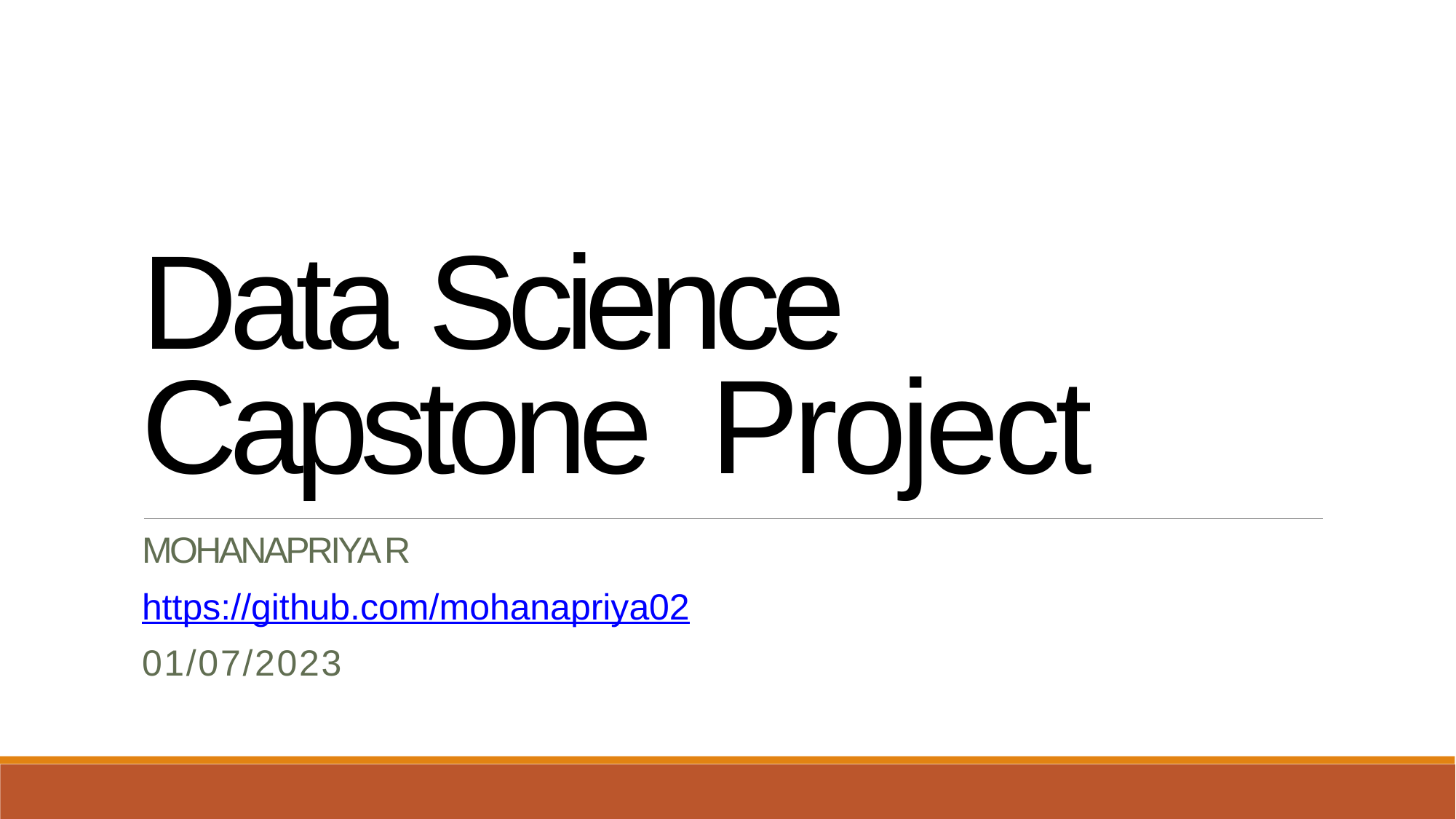

Data Science Capstone  Project
MOHANAPRIYA R
https://github.com/mohanapriya02
01/07/2023